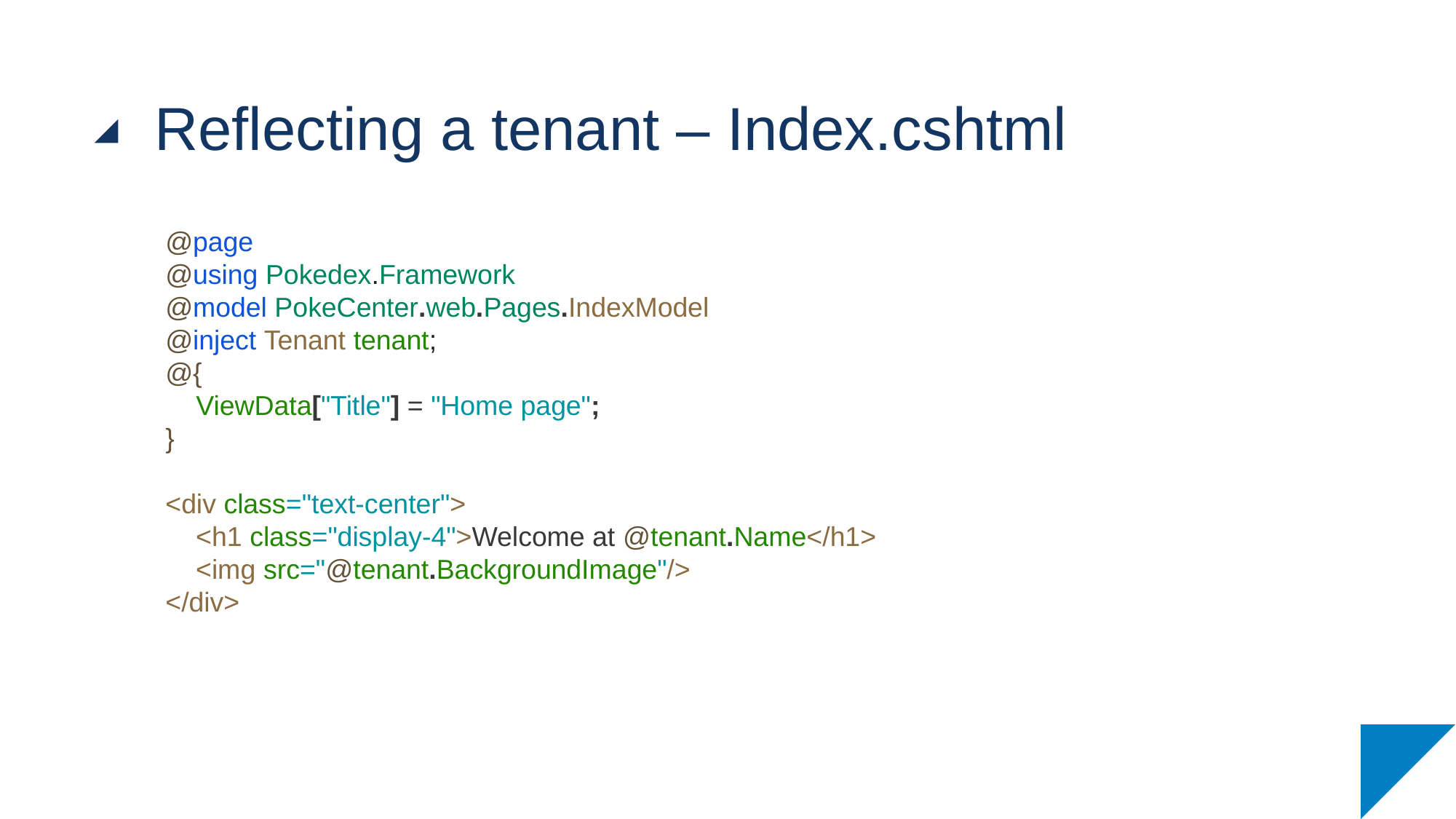

# Reflecting a tenant – Index.cshtml
@page
@using Pokedex.Framework
@model PokeCenter.web.Pages.IndexModel
@inject Tenant tenant;
@{
    ViewData["Title"] = "Home page";
}
<div class="text-center">
    <h1 class="display-4">Welcome at @tenant.Name</h1>
    <img src="@tenant.BackgroundImage"/>
</div>